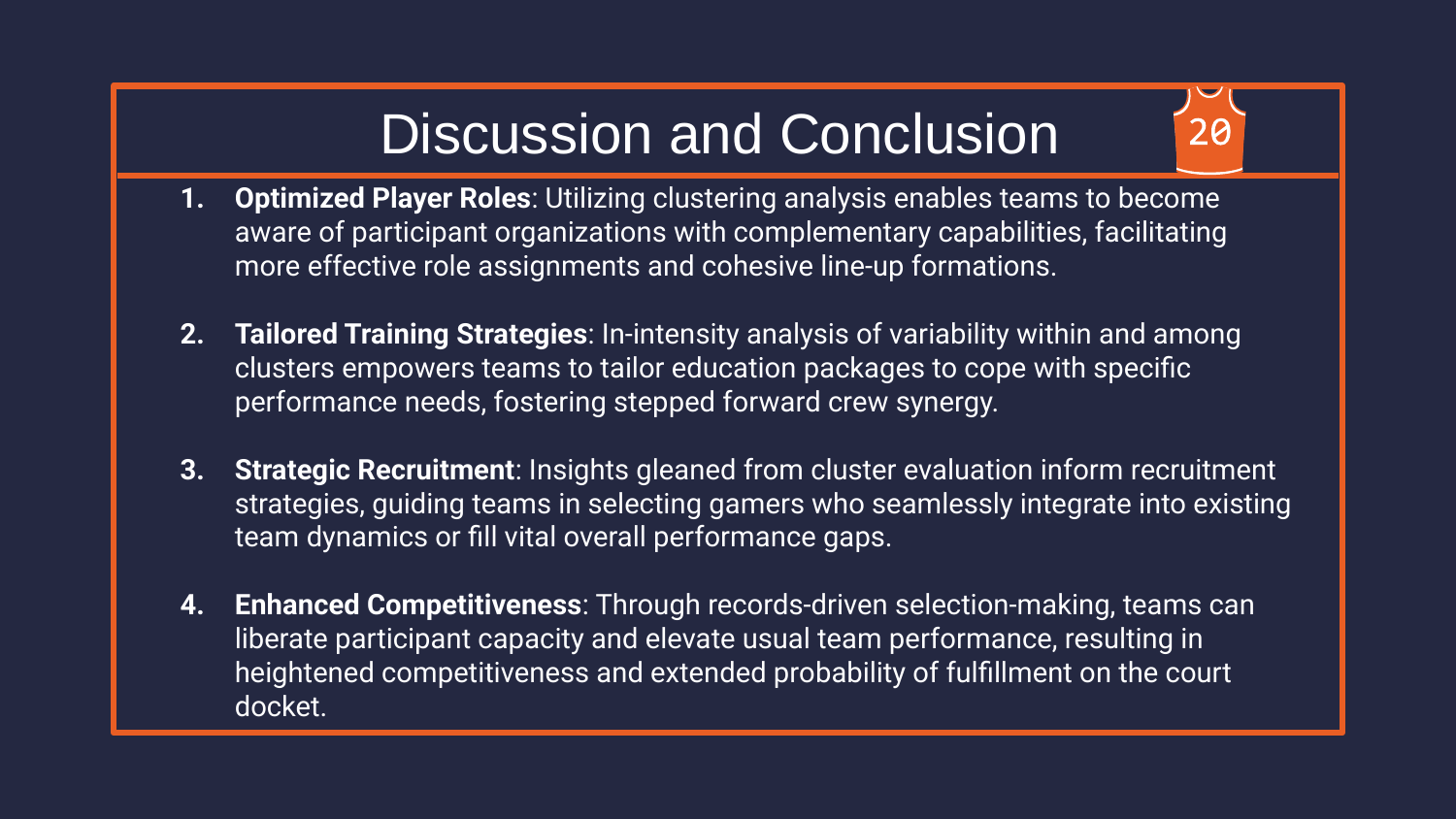

# Discussion and Conclusion

Optimized Player Roles: Utilizing clustering analysis enables teams to become aware of participant organizations with complementary capabilities, facilitating more effective role assignments and cohesive line-up formations.

Tailored Training Strategies: In-intensity analysis of variability within and among clusters empowers teams to tailor education packages to cope with specific performance needs, fostering stepped forward crew synergy.

Strategic Recruitment: Insights gleaned from cluster evaluation inform recruitment strategies, guiding teams in selecting gamers who seamlessly integrate into existing team dynamics or fill vital overall performance gaps.

Enhanced Competitiveness: Through records-driven selection-making, teams can liberate participant capacity and elevate usual team performance, resulting in heightened competitiveness and extended probability of fulfillment on the court docket.